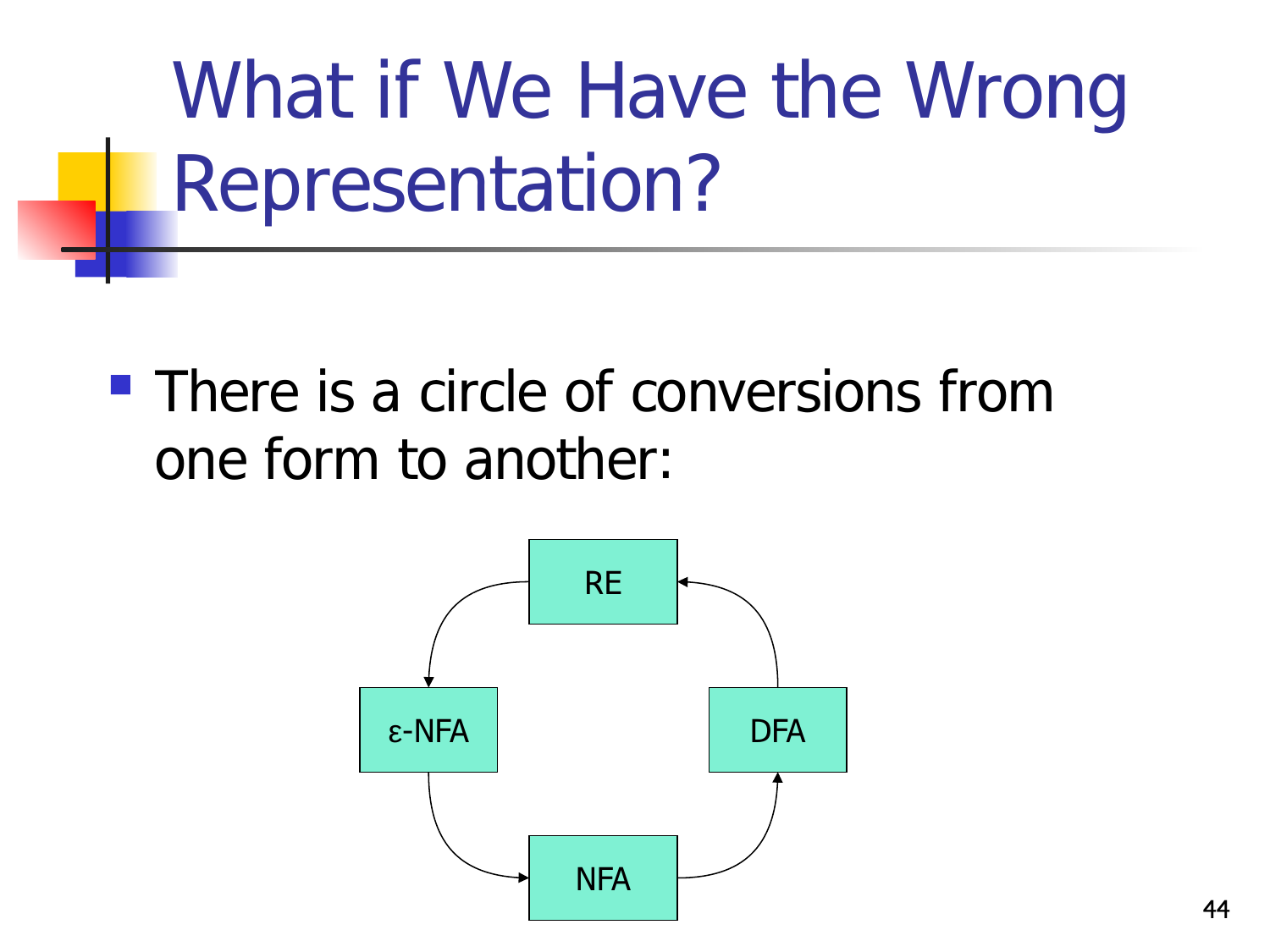

# What if We Have the Wrong Representation?
There is a circle of conversions from one form to another:
RE
ε-NFA
DFA
NFA
44